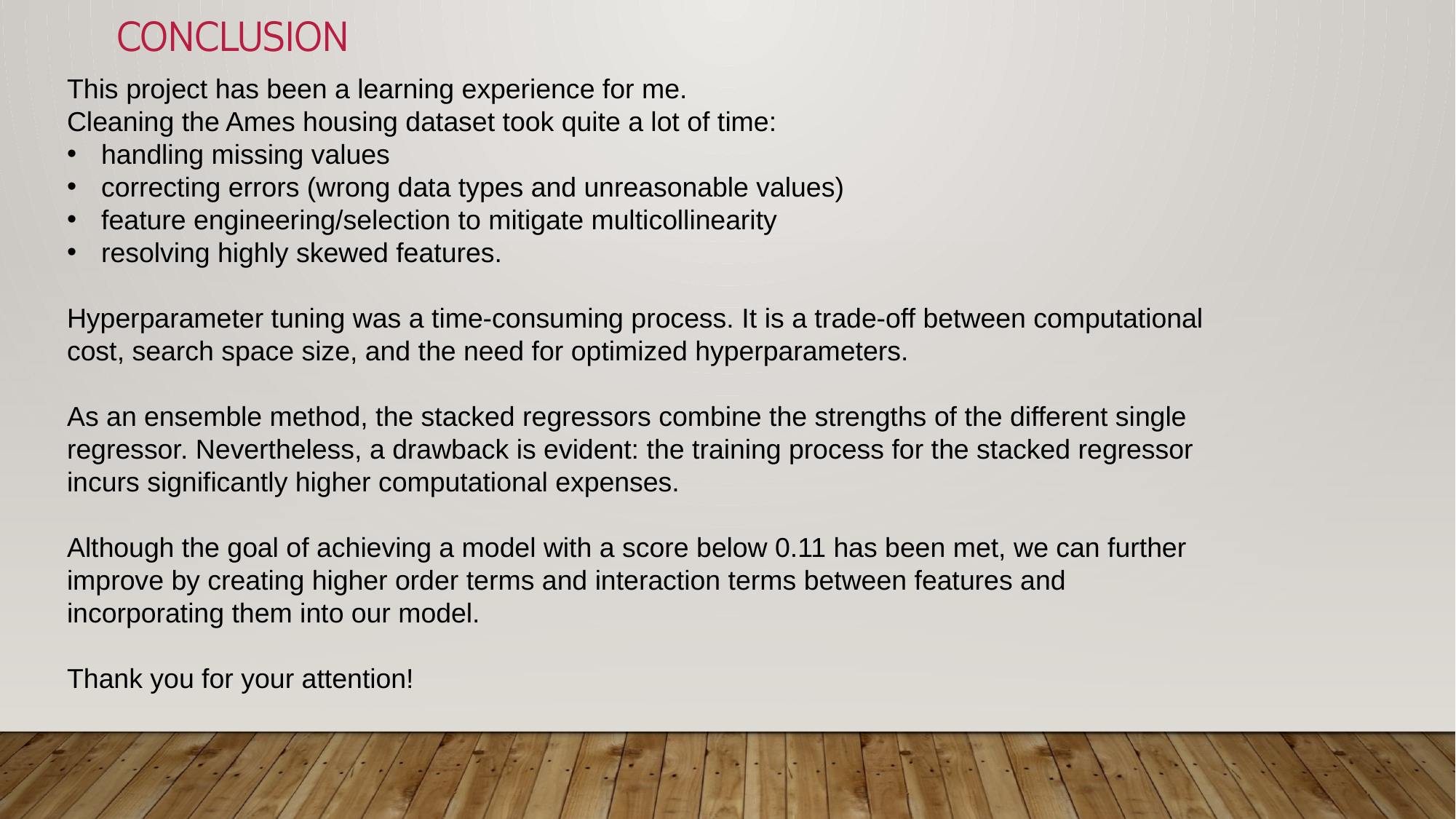

CONCLUSION
This project has been a learning experience for me.
Cleaning the Ames housing dataset took quite a lot of time:
handling missing values
correcting errors (wrong data types and unreasonable values)
feature engineering/selection to mitigate multicollinearity
resolving highly skewed features.

Hyperparameter tuning was a time-consuming process. It is a trade-off between computational cost, search space size, and the need for optimized hyperparameters.

As an ensemble method, the stacked regressors combine the strengths of the different single regressor. Nevertheless, a drawback is evident: the training process for the stacked regressor incurs significantly higher computational expenses.

Although the goal of achieving a model with a score below 0.11 has been met, we can further improve by creating higher order terms and interaction terms between features and
incorporating them into our model.

Thank you for your attention!